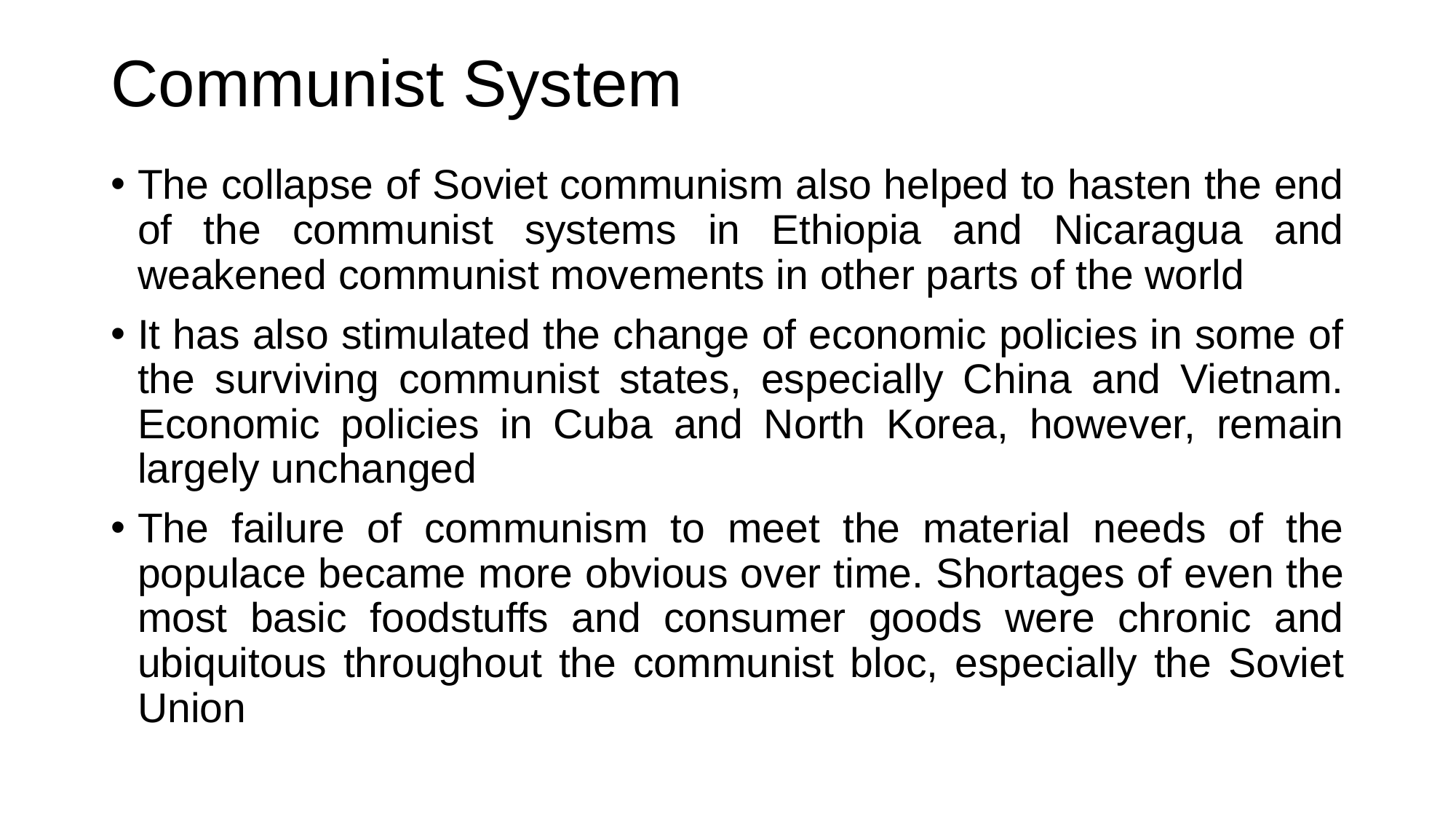

# Communist System
The collapse of Soviet communism also helped to hasten the end of the communist systems in Ethiopia and Nicaragua and weakened communist movements in other parts of the world
It has also stimulated the change of economic policies in some of the surviving communist states, especially China and Vietnam. Economic policies in Cuba and North Korea, however, remain largely unchanged
The failure of communism to meet the material needs of the populace became more obvious over time. Shortages of even the most basic foodstuffs and consumer goods were chronic and ubiquitous throughout the communist bloc, especially the Soviet Union